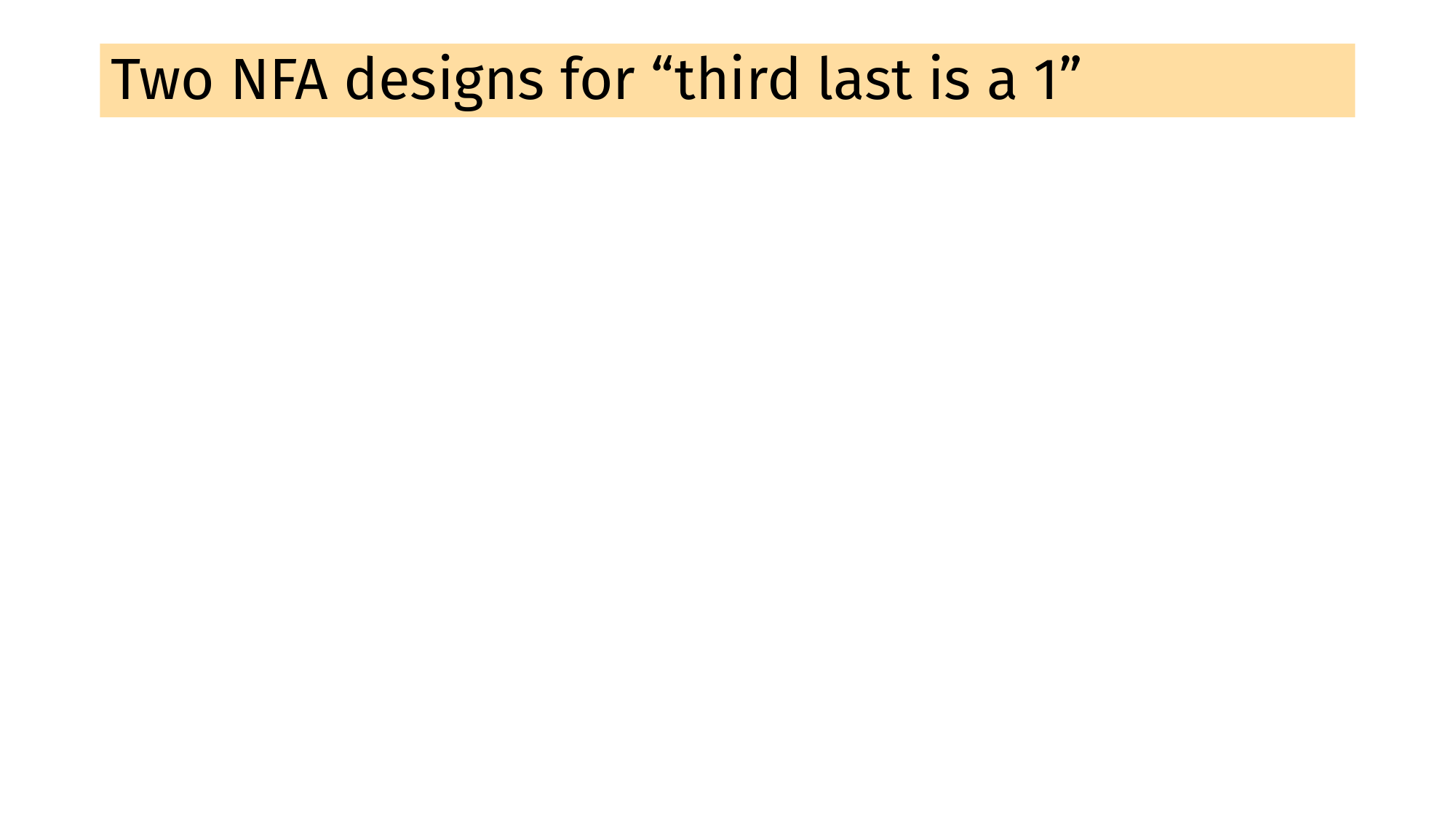

# Two NFA designs for “third last is a 1”